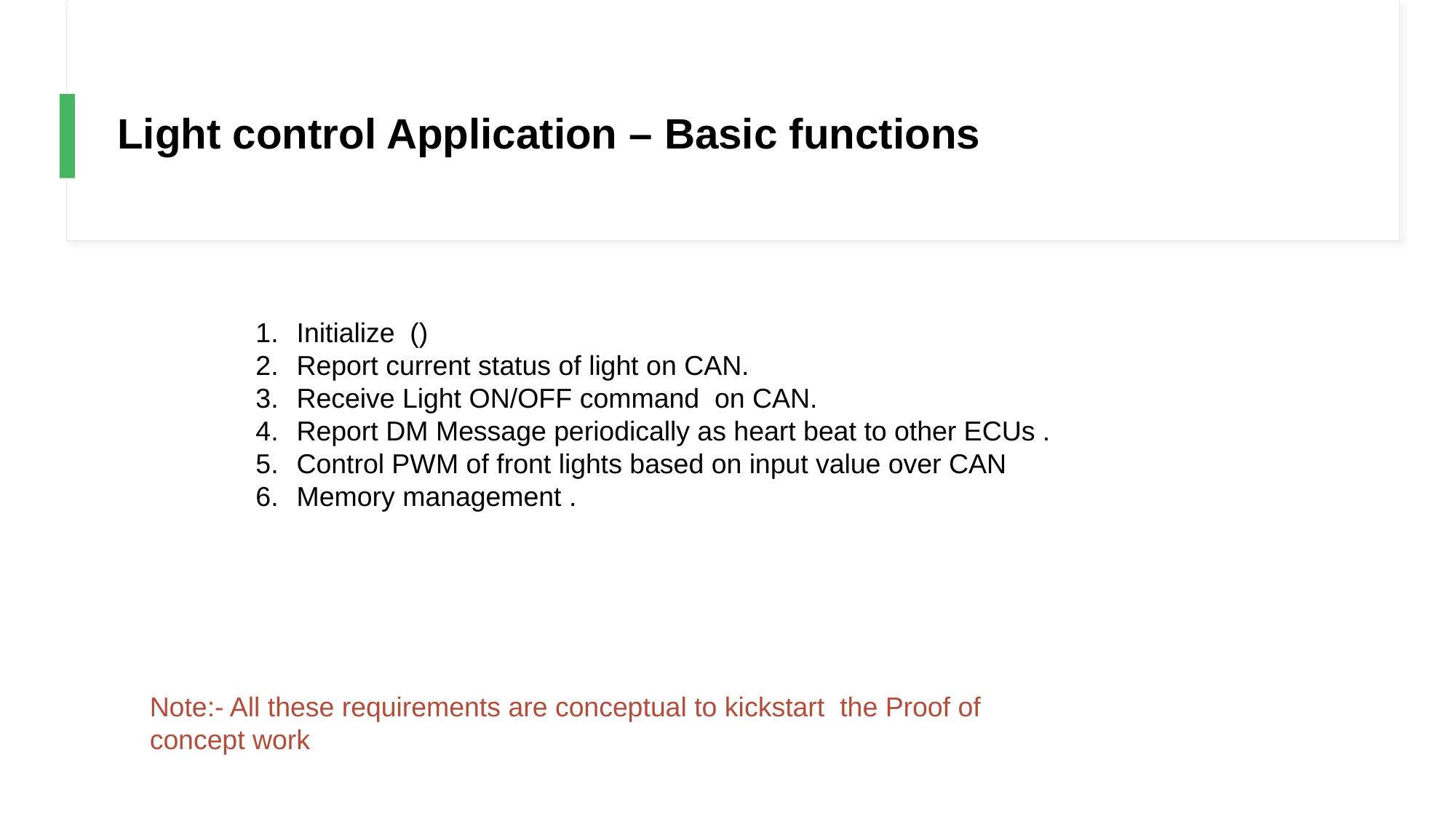

# Light control Application – Basic functions
Initialize  ()
Report current status of light on CAN.
Receive Light ON/OFF command  on CAN.
Report DM Message periodically as heart beat to other ECUs .
Control PWM of front lights based on input value over CAN
Memory management .

Note:- All these requirements are conceptual to kickstart  the Proof of  concept work